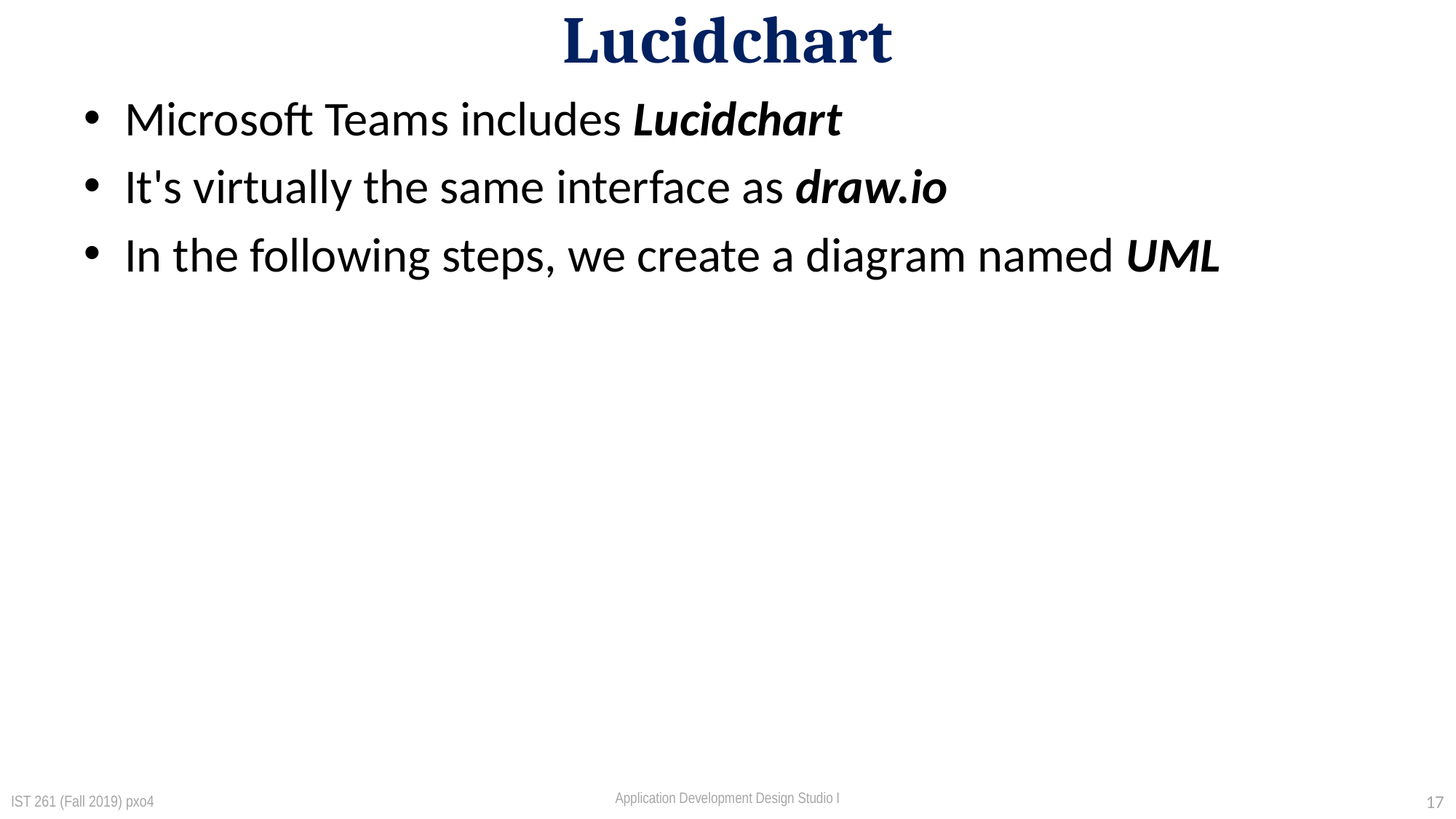

# Lucidchart
Microsoft Teams includes Lucidchart
It's virtually the same interface as draw.io
In the following steps, we create a diagram named UML
IST 261 (Fall 2019) pxo4
17
Application Development Design Studio I